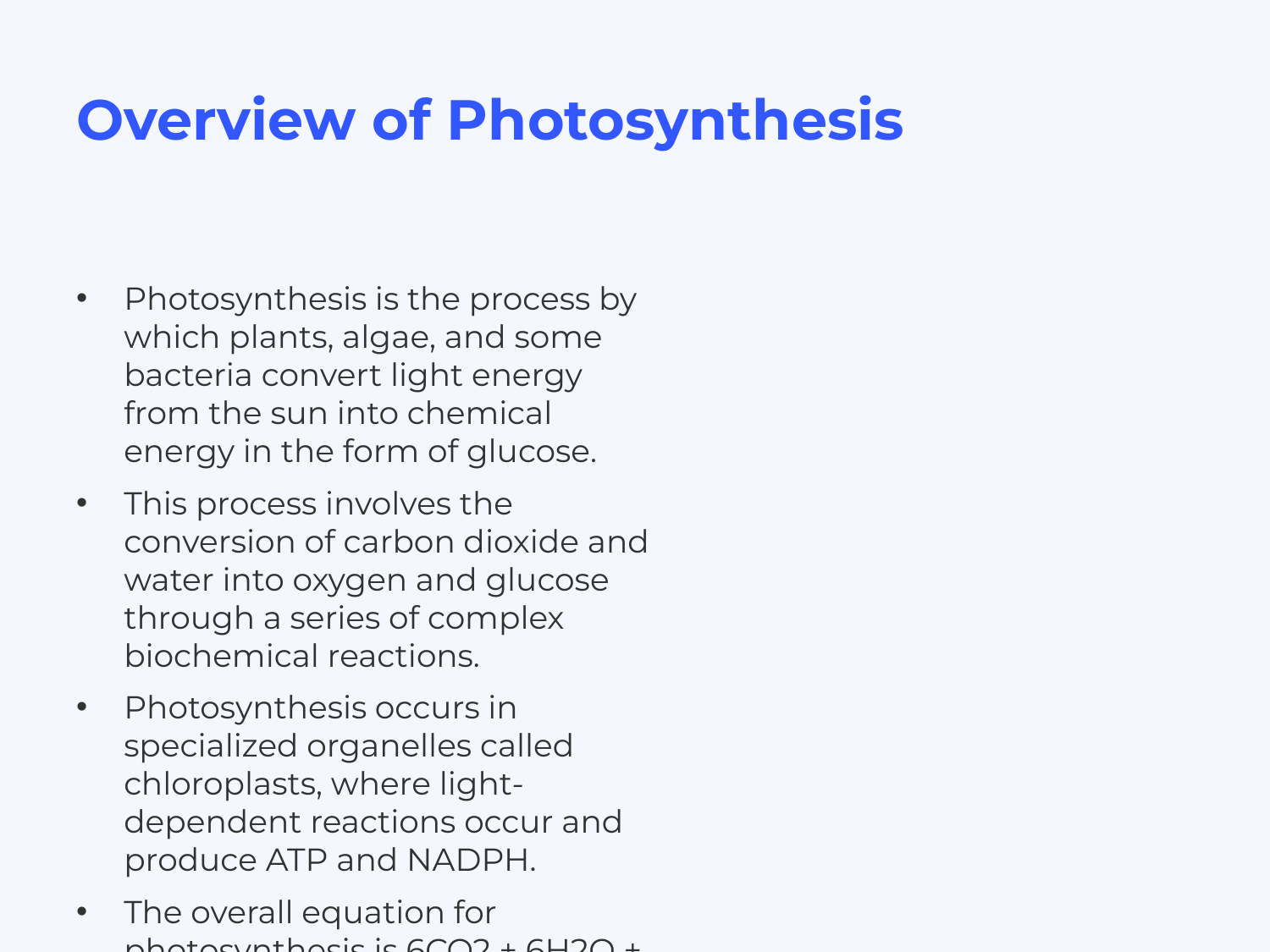

# Overview of Photosynthesis

Photosynthesis is the process by which plants, algae, and some bacteria convert light energy from the sun into chemical energy in the form of glucose.
This process involves the conversion of carbon dioxide and water into oxygen and glucose through a series of complex biochemical reactions.
Photosynthesis occurs in specialized organelles called chloroplasts, where light-dependent reactions occur and produce ATP and NADPH.
The overall equation for photosynthesis is 6CO2 + 6H2O + light energy → C6H12O6 (glucose) + 6O2
Photosynthesis is crucial for life on Earth as it provides the primary source of energy for plants, supporting agriculture, and regulating the global climate.